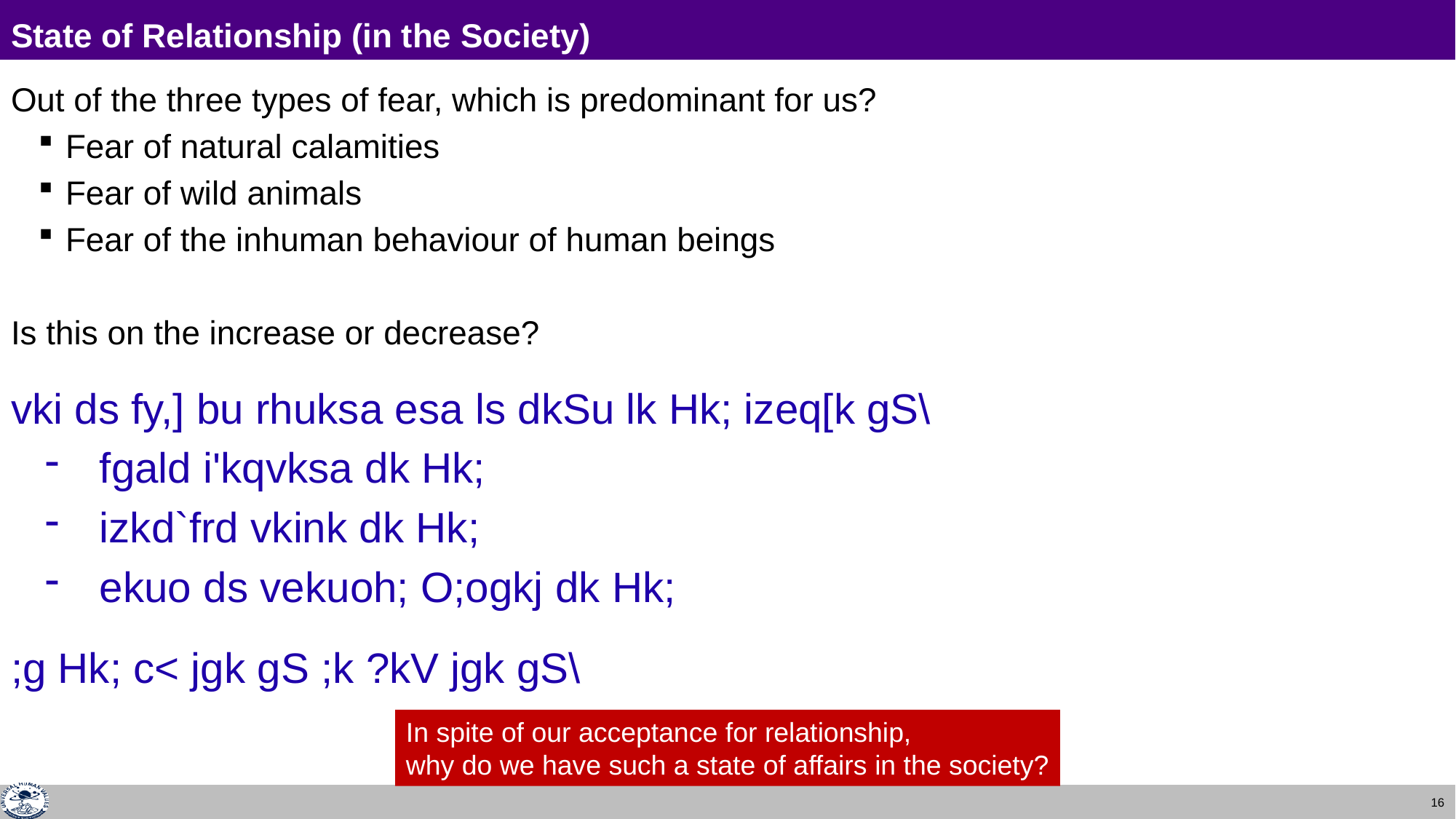

# State of Relationship (in the Society)
Out of the three types of fear, which is predominant for us?
Fear of natural calamities
Fear of wild animals
Fear of the inhuman behaviour of human beings

Is this on the increase or decrease?

vki ds fy,] bu rhuksa esa ls dkSu lk Hk; izeq[k gS\
fgald i'kqvksa dk Hk;
izkd`frd vkink dk Hk;
ekuo ds vekuoh; O;ogkj dk Hk;

;g Hk; c< jgk gS ;k ?kV jgk gS\
In spite of our acceptance for relationship,
why do we have such a state of affairs in the society?